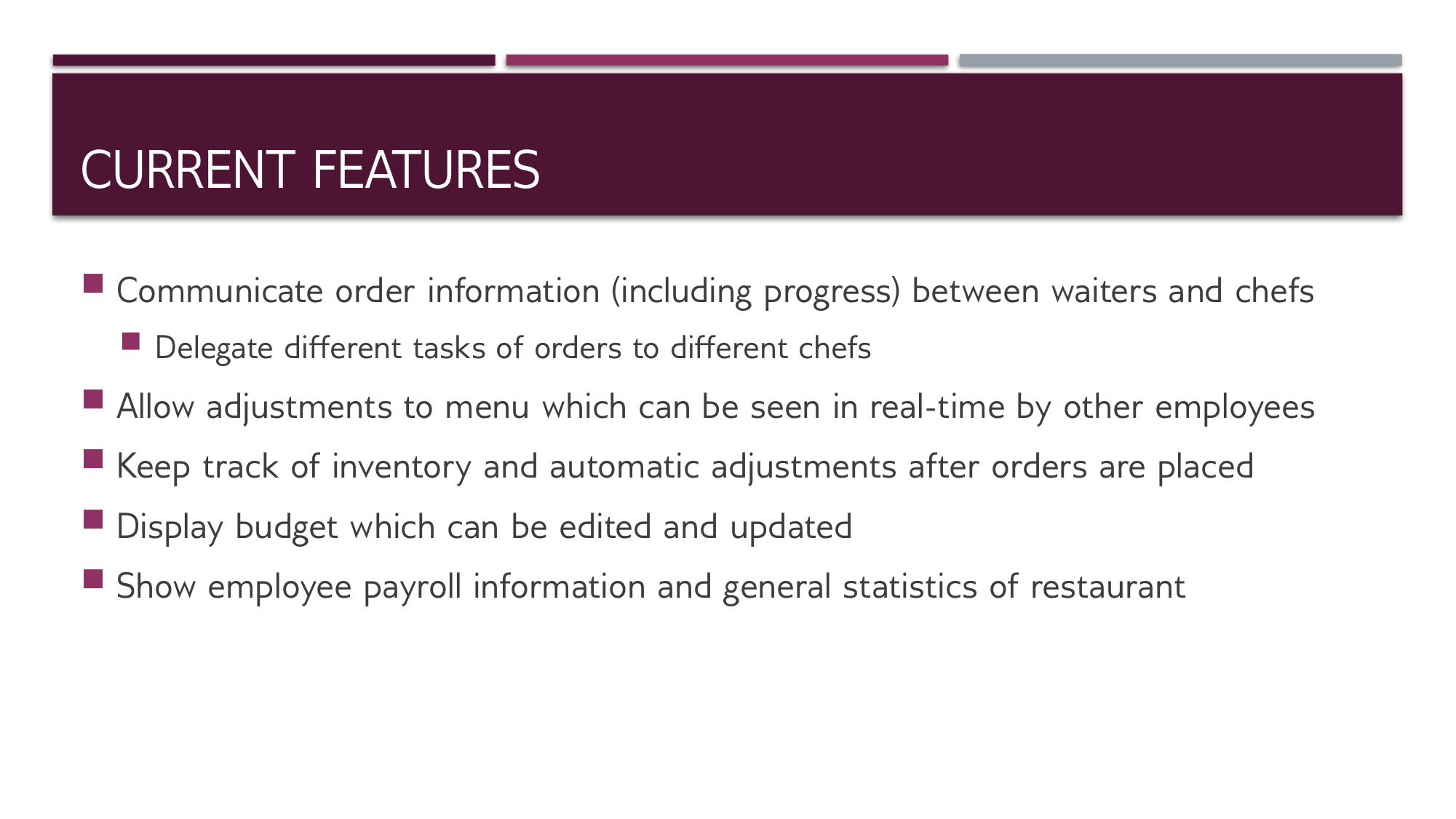

# Current Features
Communicate order information (including progress) between waiters and chefs
Delegate different tasks of orders to different chefs
Allow adjustments to menu which can be seen in real-time by other employees
Keep track of inventory and automatic adjustments after orders are placed
Display budget which can be edited and updated
Show employee payroll information and general statistics of restaurant